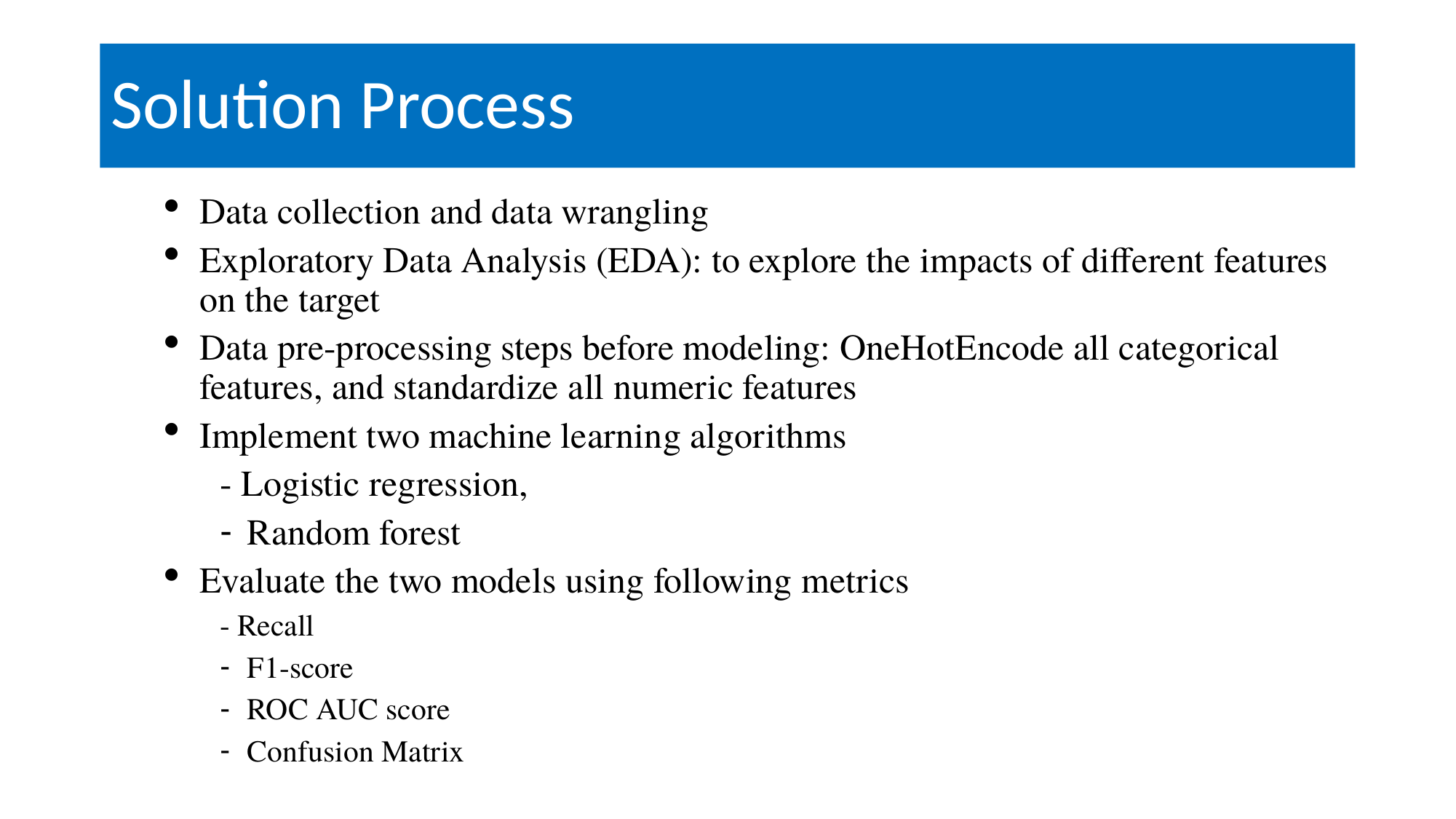

# Solution Process
Data collection and data wrangling
Exploratory Data Analysis (EDA): to explore the impacts of different features on the target
Data pre-processing steps before modeling: OneHotEncode all categorical features, and standardize all numeric features
Implement two machine learning algorithms
- Logistic regression,
Random forest
Evaluate the two models using following metrics
- Recall
F1-score
ROC AUC score
Confusion Matrix